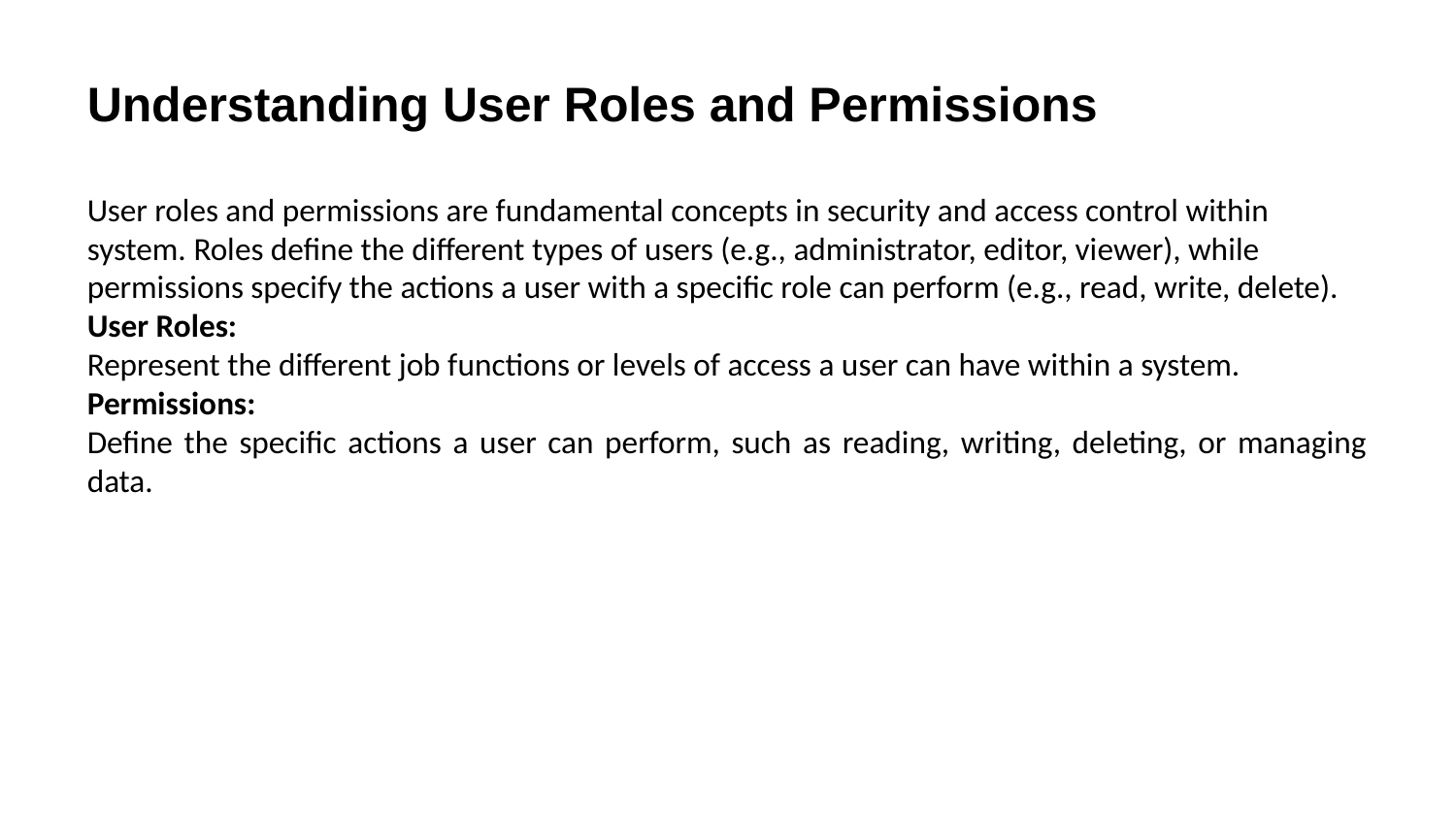

Understanding User Roles and Permissions
User roles and permissions are fundamental concepts in security and access control within
system. Roles define the different types of users (e.g., administrator, editor, viewer), while
permissions specify the actions a user with a specific role can perform (e.g., read, write, delete).
User Roles:
Represent the different job functions or levels of access a user can have within a system.
Permissions:
Define the specific actions a user can perform, such as reading, writing, deleting, or managing data.